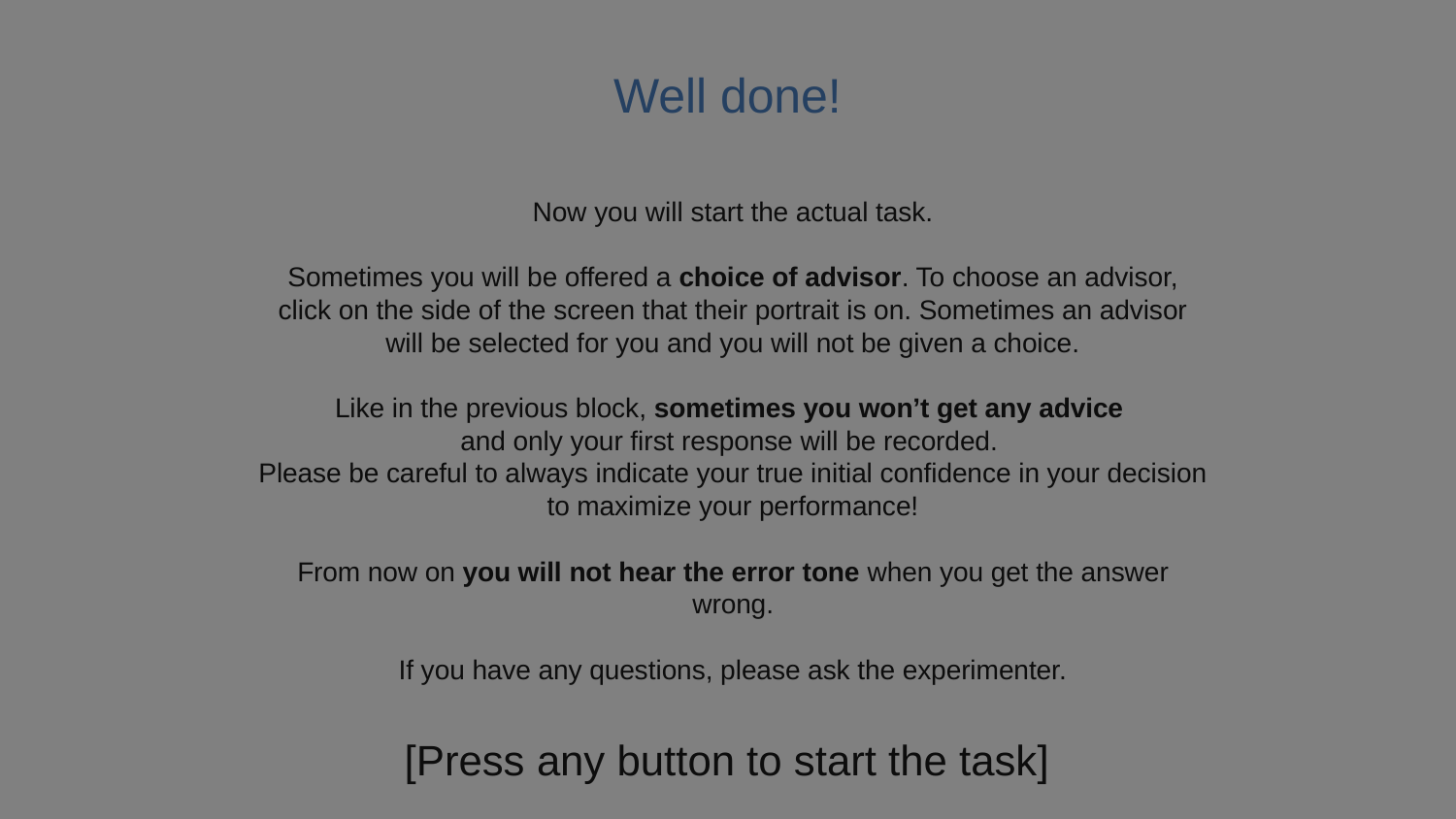

Well done!

Now you will start the actual task.

Sometimes you will be offered a choice of advisor. To choose an advisor, click on the side of the screen that their portrait is on. Sometimes an advisor will be selected for you and you will not be given a choice.

Like in the previous block, sometimes you won’t get any advice
and only your first response will be recorded.
Please be careful to always indicate your true initial confidence in your decision to maximize your performance!

From now on you will not hear the error tone when you get the answer wrong.

If you have any questions, please ask the experimenter.

[Press any button to start the task]